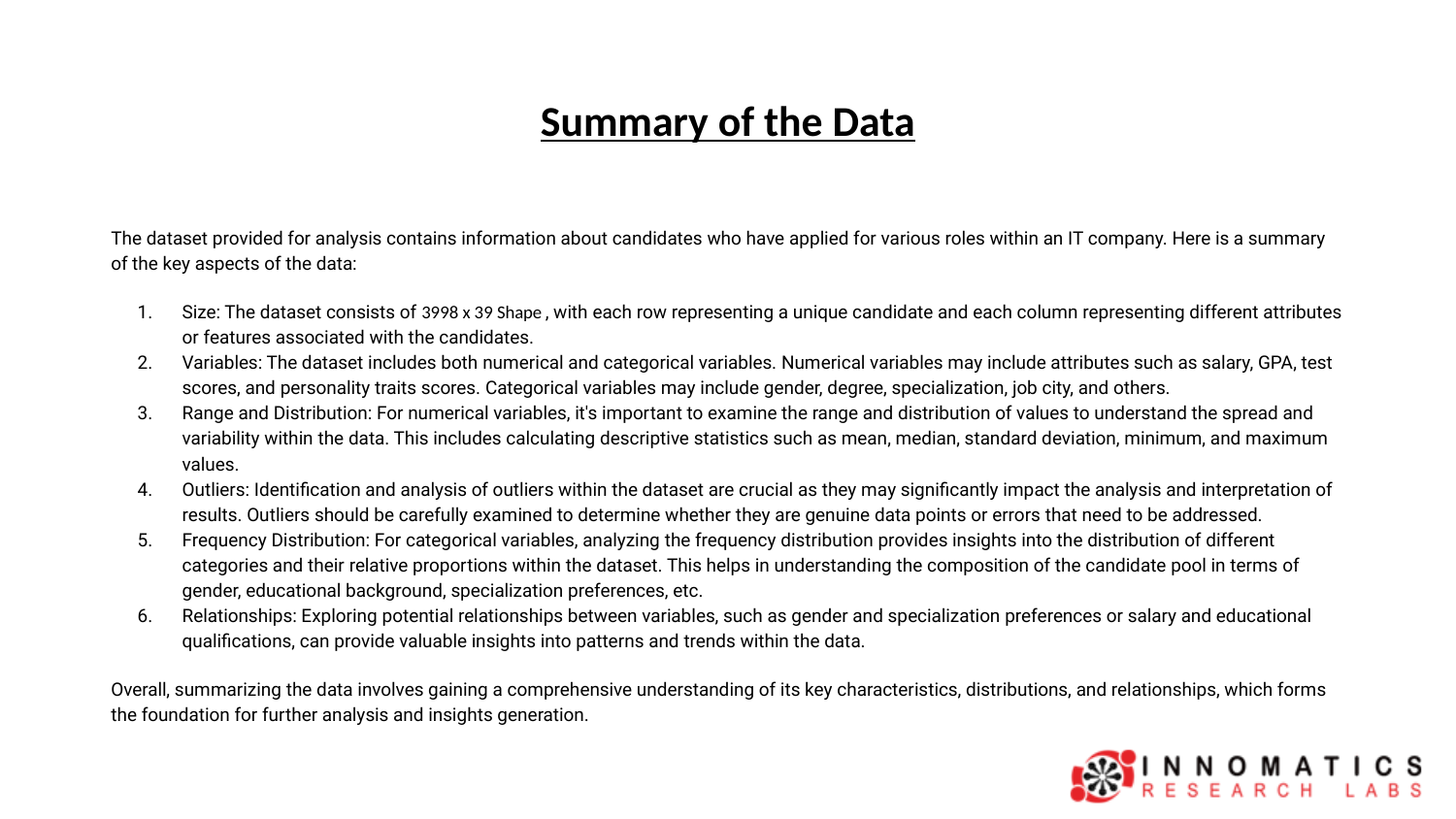

# Summary of the Data
The dataset provided for analysis contains information about candidates who have applied for various roles within an IT company. Here is a summary of the key aspects of the data:
Size: The dataset consists of 3998 x 39 Shape , with each row representing a unique candidate and each column representing different attributes or features associated with the candidates.
Variables: The dataset includes both numerical and categorical variables. Numerical variables may include attributes such as salary, GPA, test scores, and personality traits scores. Categorical variables may include gender, degree, specialization, job city, and others.
Range and Distribution: For numerical variables, it's important to examine the range and distribution of values to understand the spread and variability within the data. This includes calculating descriptive statistics such as mean, median, standard deviation, minimum, and maximum values.
Outliers: Identification and analysis of outliers within the dataset are crucial as they may significantly impact the analysis and interpretation of results. Outliers should be carefully examined to determine whether they are genuine data points or errors that need to be addressed.
Frequency Distribution: For categorical variables, analyzing the frequency distribution provides insights into the distribution of different categories and their relative proportions within the dataset. This helps in understanding the composition of the candidate pool in terms of gender, educational background, specialization preferences, etc.
Relationships: Exploring potential relationships between variables, such as gender and specialization preferences or salary and educational qualifications, can provide valuable insights into patterns and trends within the data.
Overall, summarizing the data involves gaining a comprehensive understanding of its key characteristics, distributions, and relationships, which forms the foundation for further analysis and insights generation.